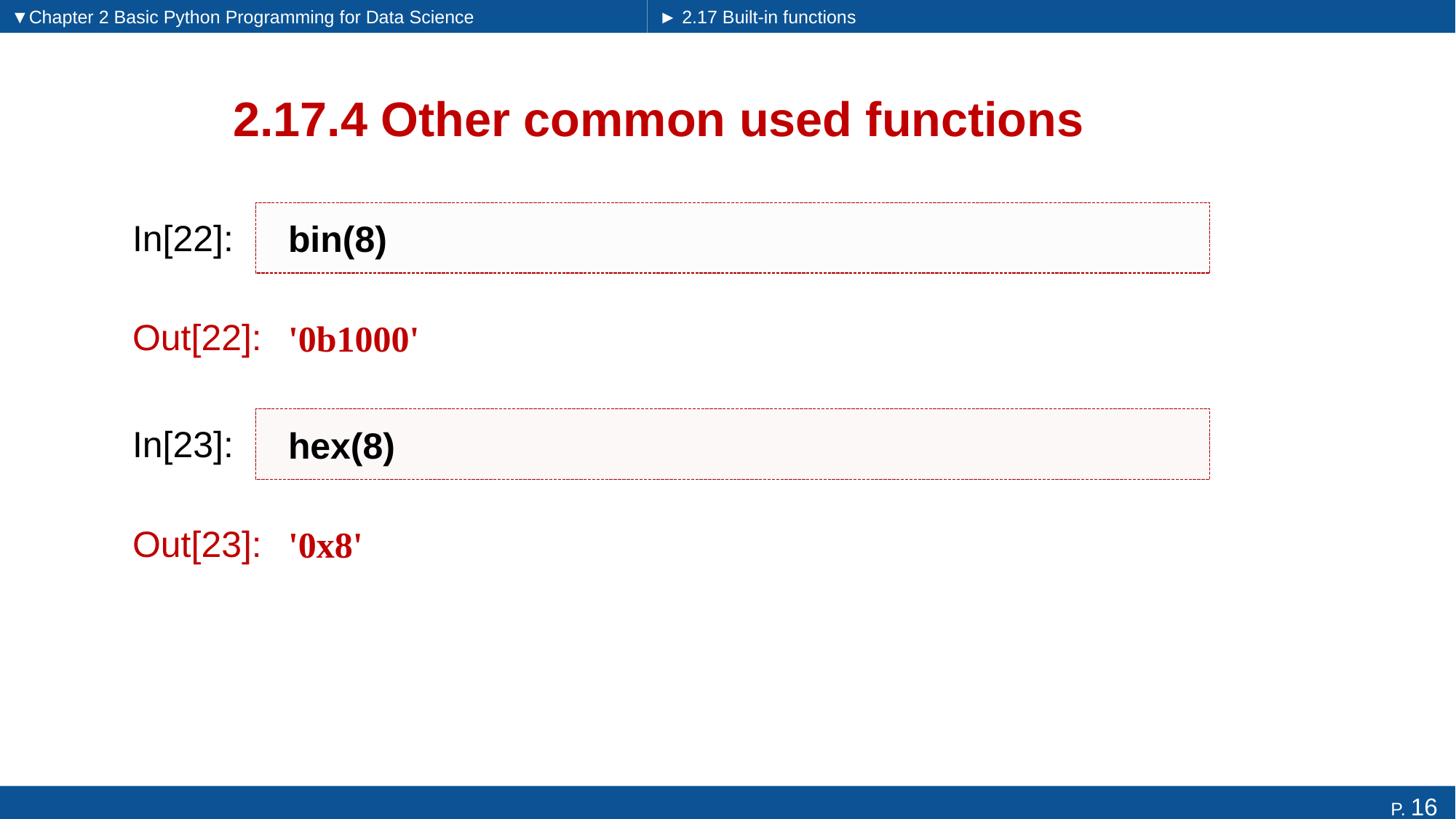

▼Chapter 2 Basic Python Programming for Data Science
► 2.17 Built-in functions
# 2.17.4 Other common used functions
bin(8)
In[22]:
'0b1000'
Out[22]:
hex(8)
In[23]:
'0x8'
Out[23]: